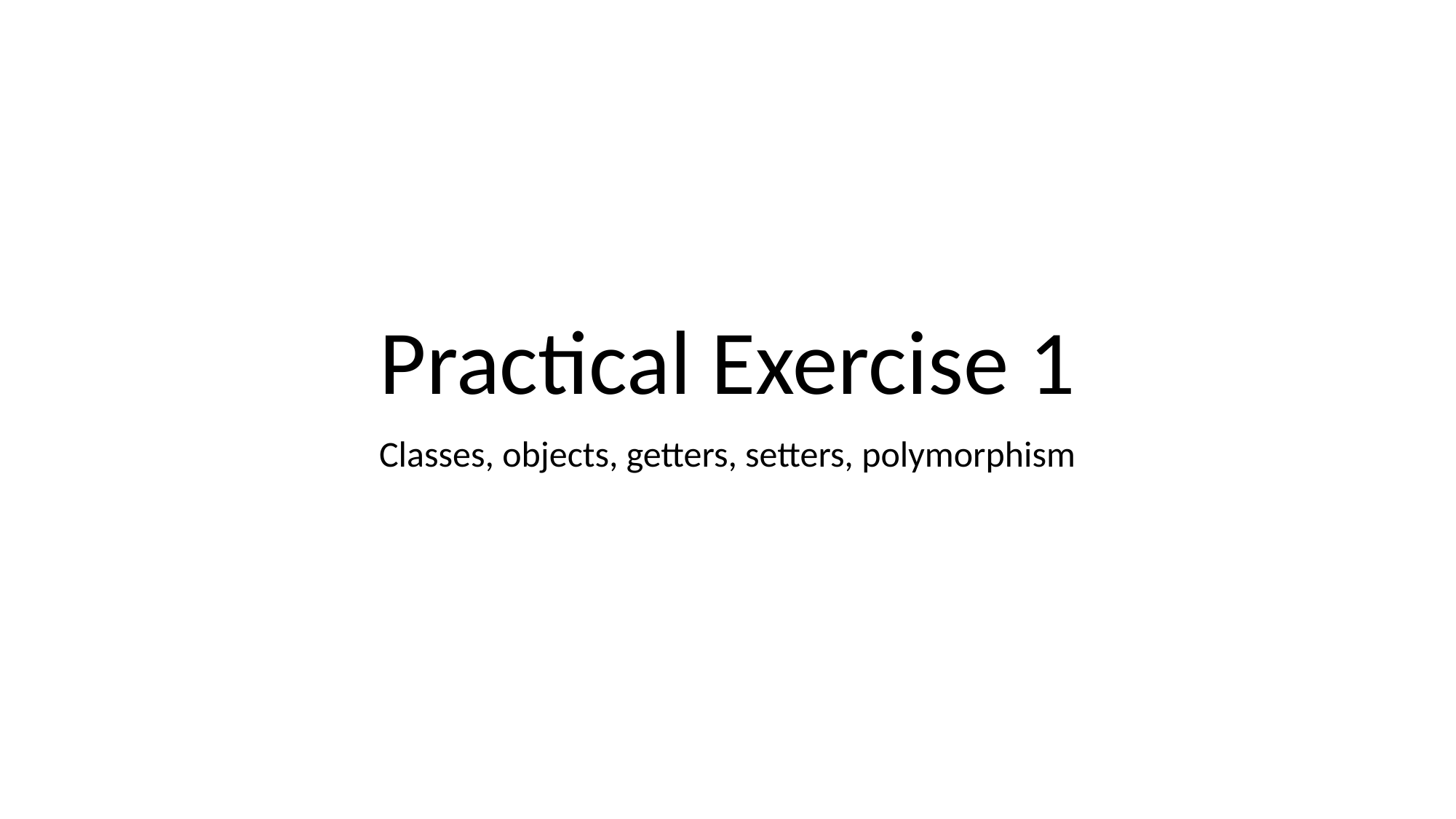

# Practical Exercise 1
Classes, objects, getters, setters, polymorphism